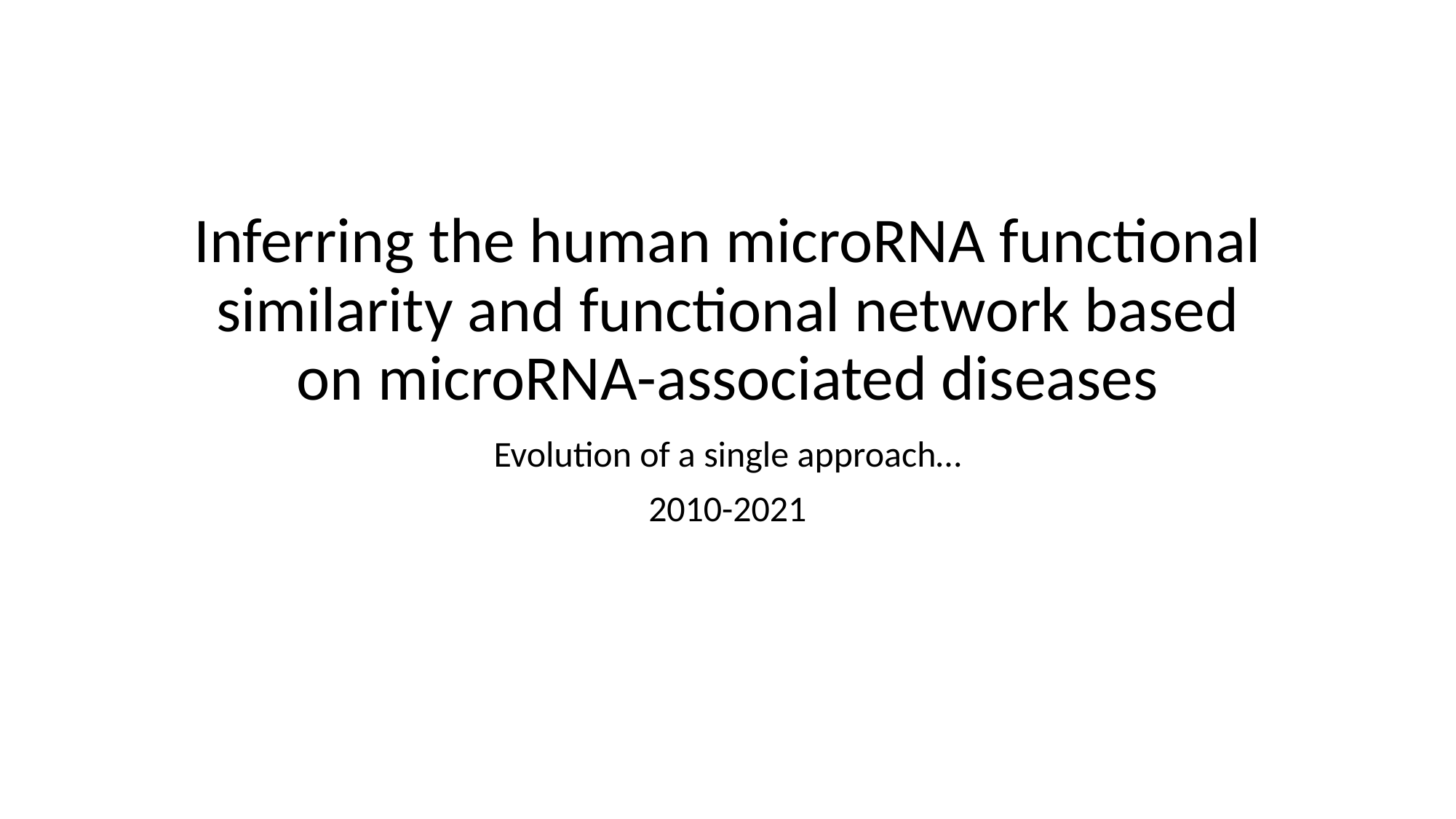

# Inferring the human microRNA functional similarity and functional network based on microRNA-associated diseases
Evolution of a single approach…
2010-2021